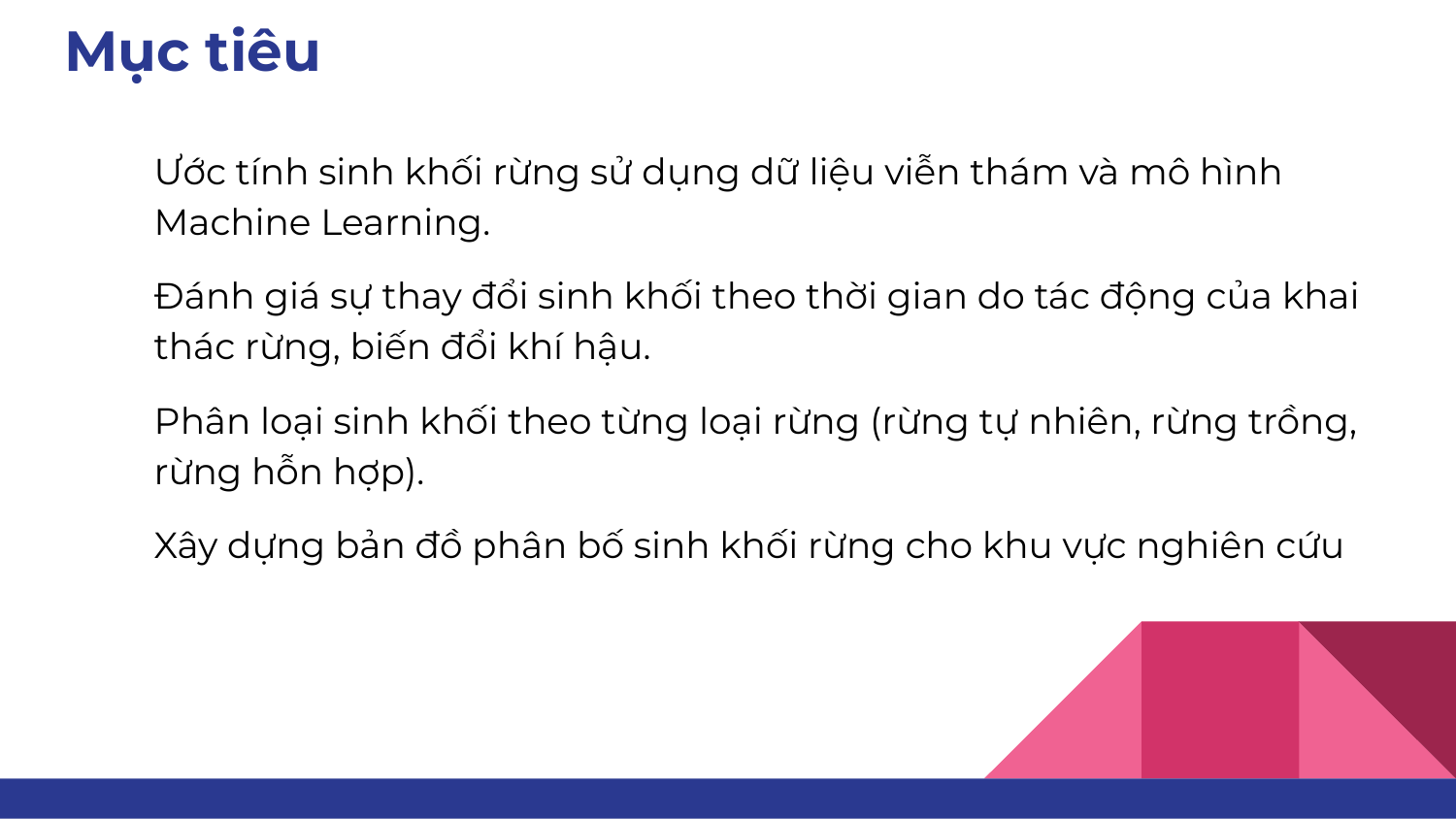

# Mục tiêu
Ước tính sinh khối rừng sử dụng dữ liệu viễn thám và mô hình Machine Learning.
Đánh giá sự thay đổi sinh khối theo thời gian do tác động của khai thác rừng, biến đổi khí hậu.
Phân loại sinh khối theo từng loại rừng (rừng tự nhiên, rừng trồng, rừng hỗn hợp).
Xây dựng bản đồ phân bố sinh khối rừng cho khu vực nghiên cứu